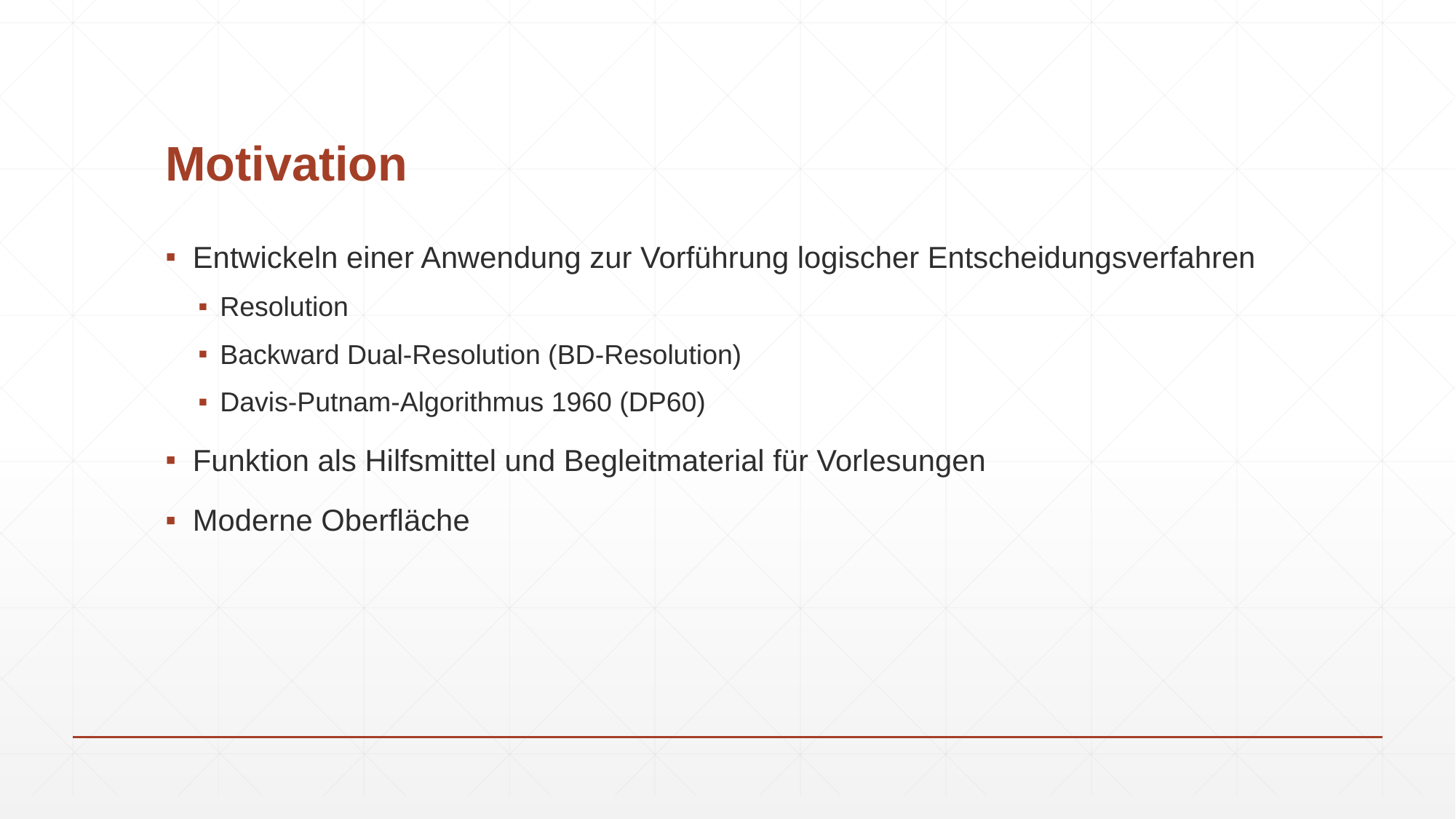

# Motivation
Entwickeln einer Anwendung zur Vorführung logischer Entscheidungsverfahren
Resolution
Backward Dual-Resolution (BD-Resolution)
Davis-Putnam-Algorithmus 1960 (DP60)
Funktion als Hilfsmittel und Begleitmaterial für Vorlesungen
Moderne Oberfläche